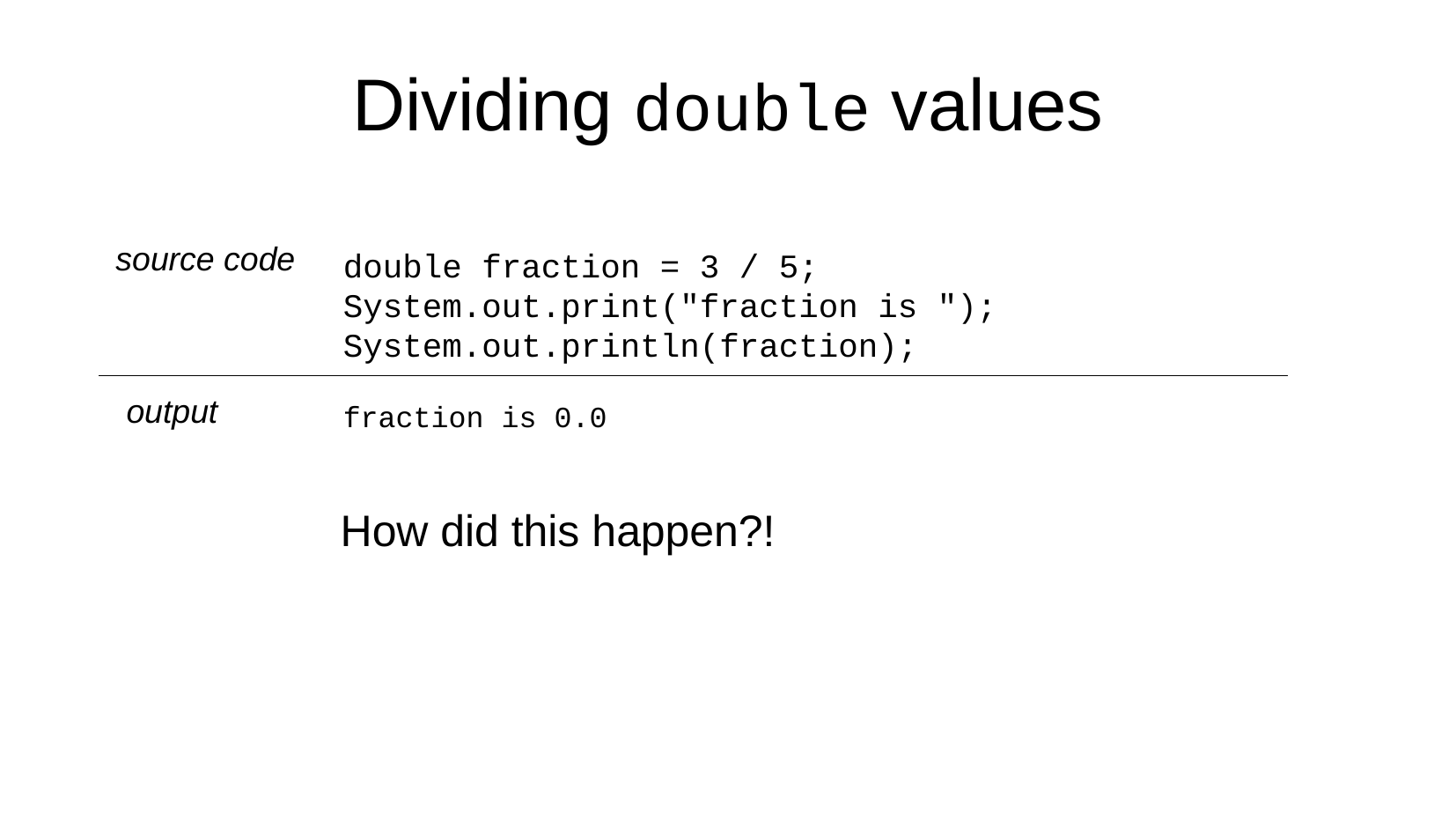

Dividing double values
source code
double fraction = 3 / 5;
System.out.print("fraction is ");
System.out.println(fraction);

output
fraction is 0.0
How did this happen?!